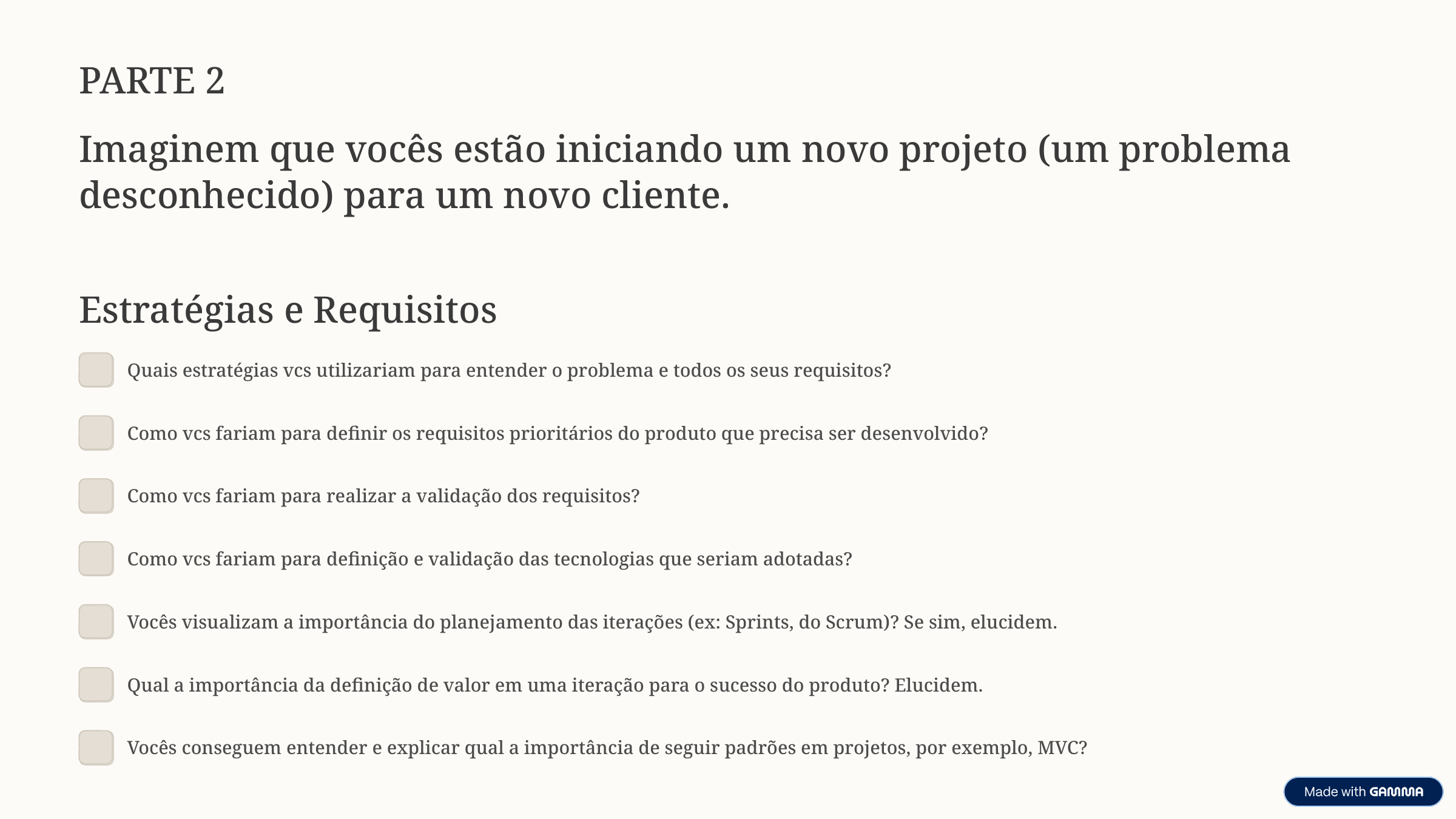

PARTE 2
Imaginem que vocês estão iniciando um novo projeto (um problema desconhecido) para um novo cliente.

Estratégias e Requisitos

Quais estratégias vcs utilizariam para entender o problema e todos os seus requisitos?

Como vcs fariam para definir os requisitos prioritários do produto que precisa ser desenvolvido?

Como vcs fariam para realizar a validação dos requisitos?

Como vcs fariam para definição e validação das tecnologias que seriam adotadas?

Vocês visualizam a importância do planejamento das iterações (ex: Sprints, do Scrum)? Se sim, elucidem.

Qual a importância da definição de valor em uma iteração para o sucesso do produto? Elucidem.

Vocês conseguem entender e explicar qual a importância de seguir padrões em projetos, por exemplo, MVC?